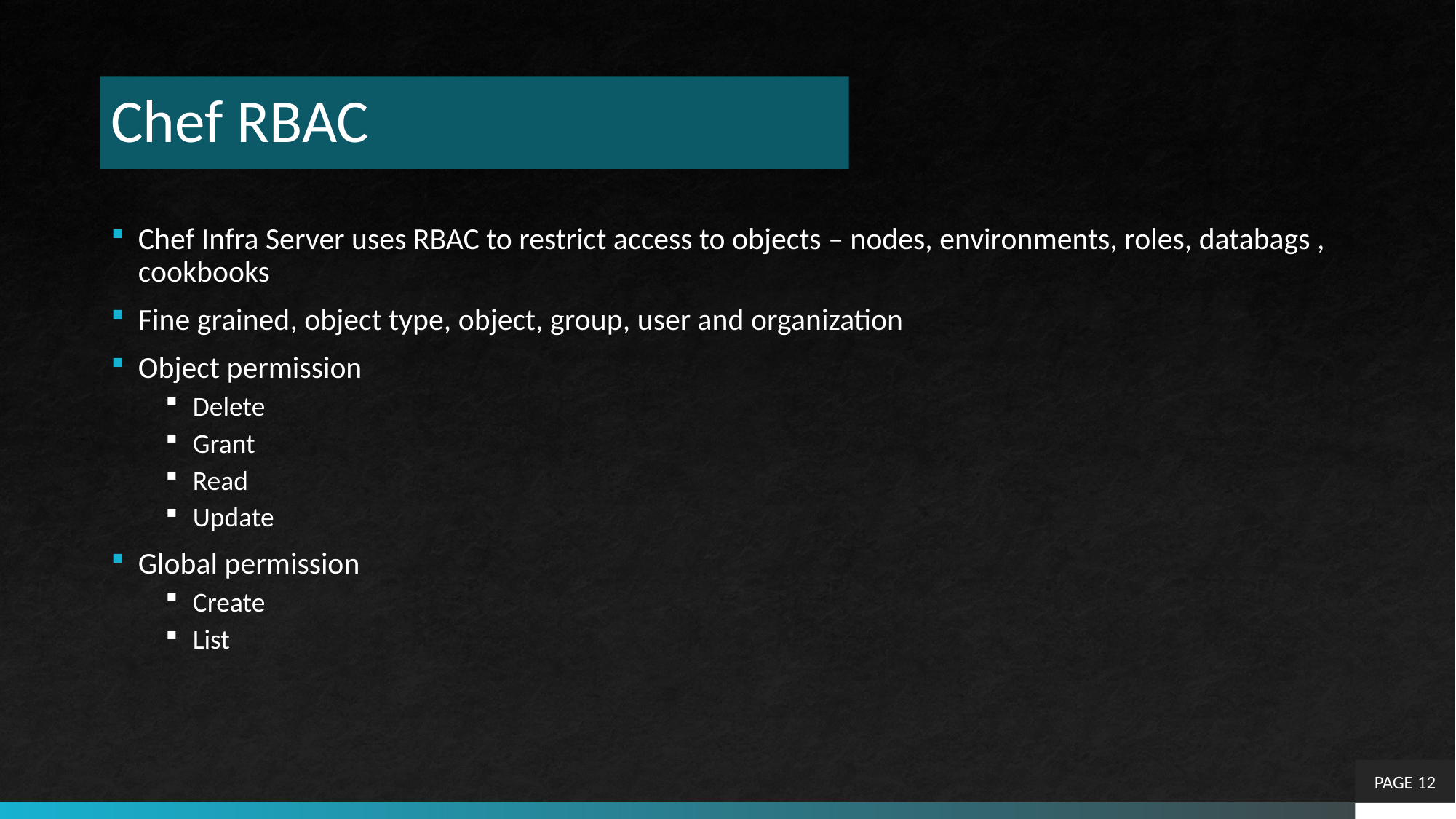

# Chef RBAC
Chef Infra Server uses RBAC to restrict access to objects – nodes, environments, roles, databags , cookbooks
Fine grained, object type, object, group, user and organization
Object permission
Delete
Grant
Read
Update
Global permission
Create
List

PAGE 12